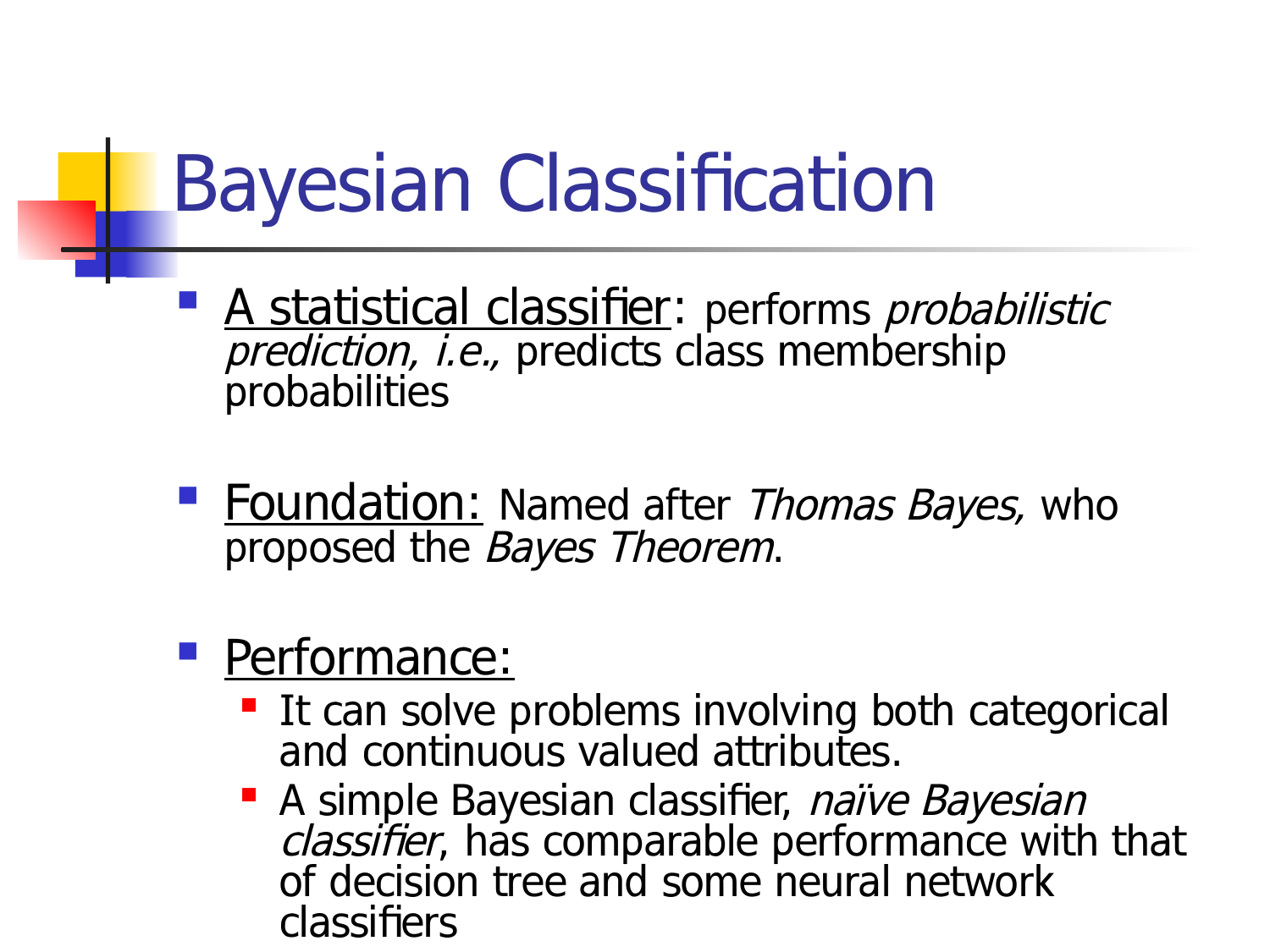

# Bayesian Classification
A statistical classifier: performs probabilistic prediction, i.e., predicts class membership probabilities

Foundation: Named after Thomas Bayes, who proposed the Bayes Theorem.

Performance:
It can solve problems involving both categorical and continuous valued attributes.
A simple Bayesian classifier, naïve Bayesian classifier, has comparable performance with that of decision tree and some neural network classifiers